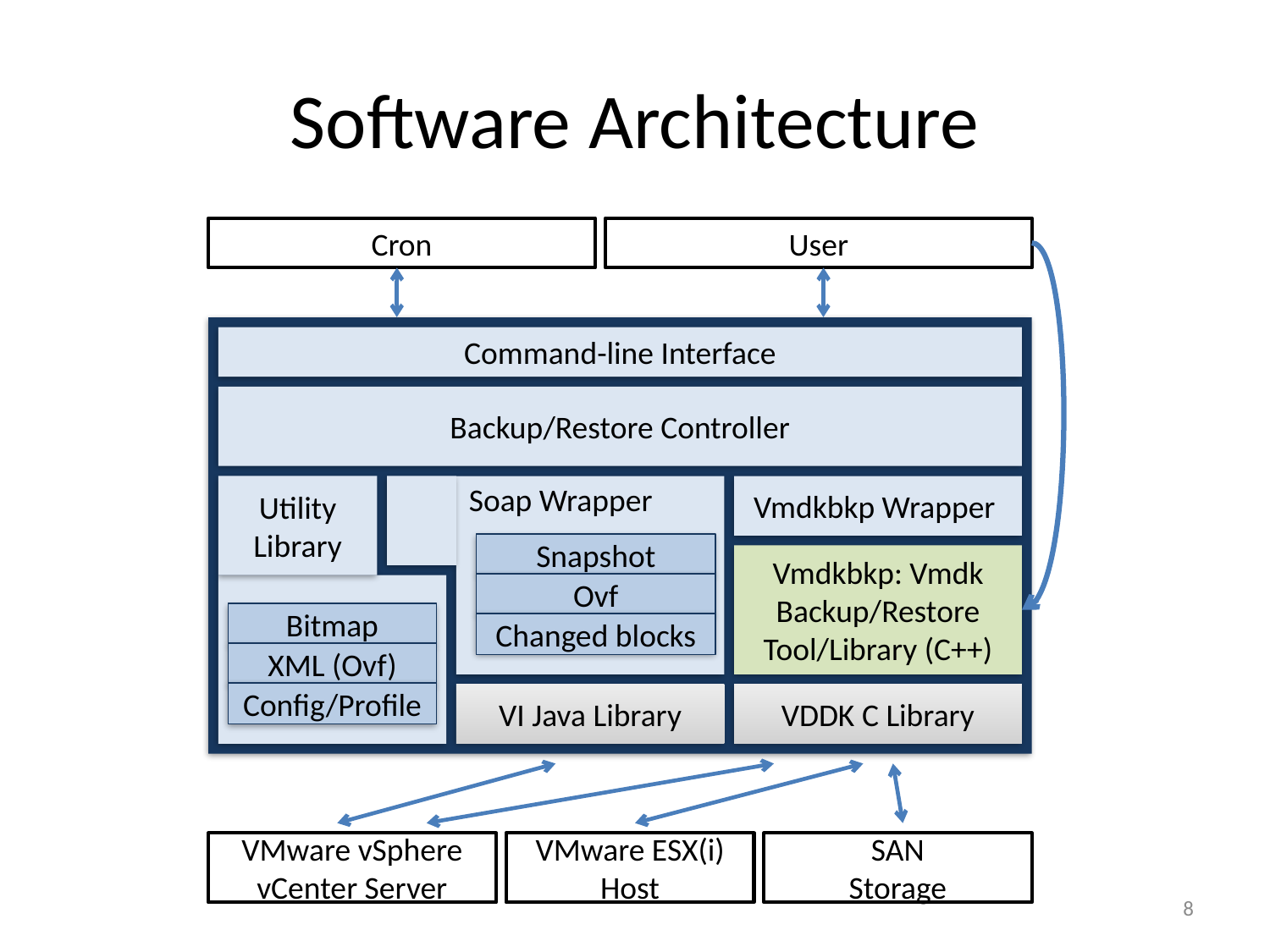

# Software Architecture
Cron
User

Command-line Interface
Backup/Restore Controller
Utility
Library

Soap Wrapper

Vmdkbkp Wrapper
Snapshot
Vmdkbkp: Vmdk Backup/Restore
Tool/Library (C++)
Ovf

Bitmap
Changed blocks
XML (Ovf)
Config/Profile
VI Java Library
VDDK C Library
VMware vSphere
vCenter Server
VMware ESX(i) Host
SAN
Storage
8